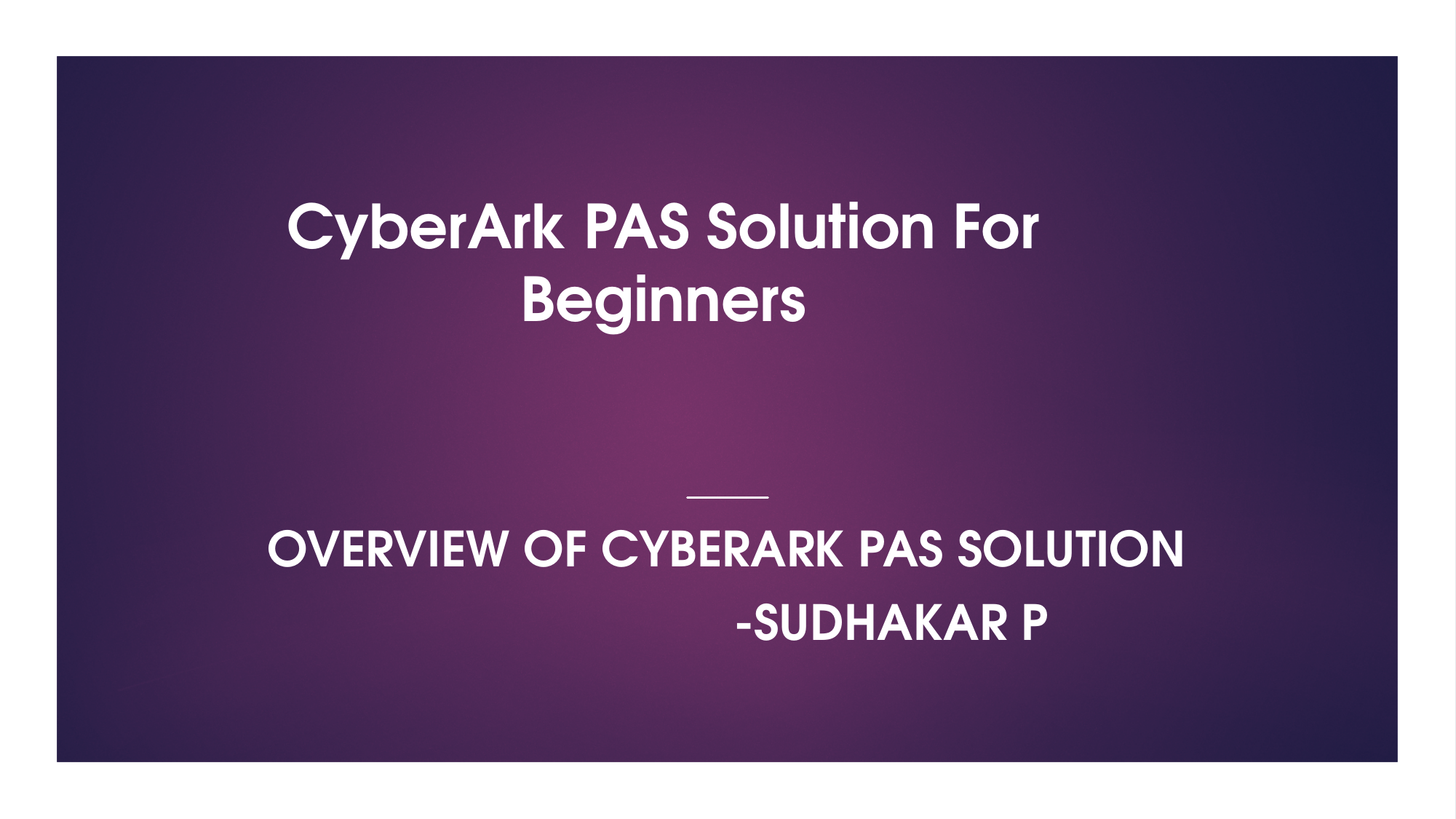

# CyberArk PAS Solution For Beginners
Overview of CyberArk PAS Solution
                        -Sudhakar P